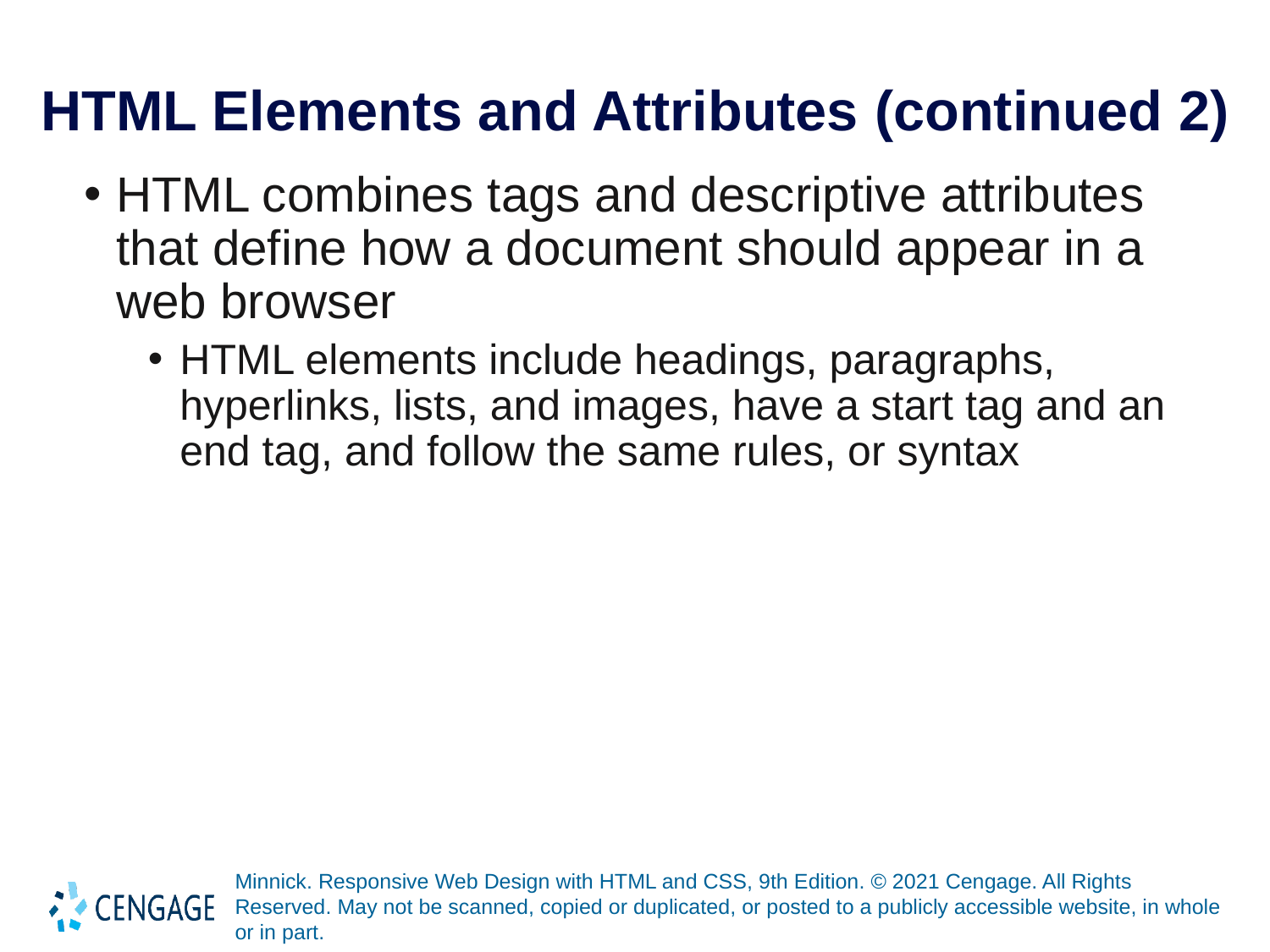

# HTML Elements and Attributes (continued 2)
HTML combines tags and descriptive attributes that define how a document should appear in a web browser
HTML elements include headings, paragraphs, hyperlinks, lists, and images, have a start tag and an end tag, and follow the same rules, or syntax
Minnick. Responsive Web Design with HTML and CSS, 9th Edition. © 2021 Cengage. All Rights Reserved. May not be scanned, copied or duplicated, or posted to a publicly accessible website, in whole or in part.